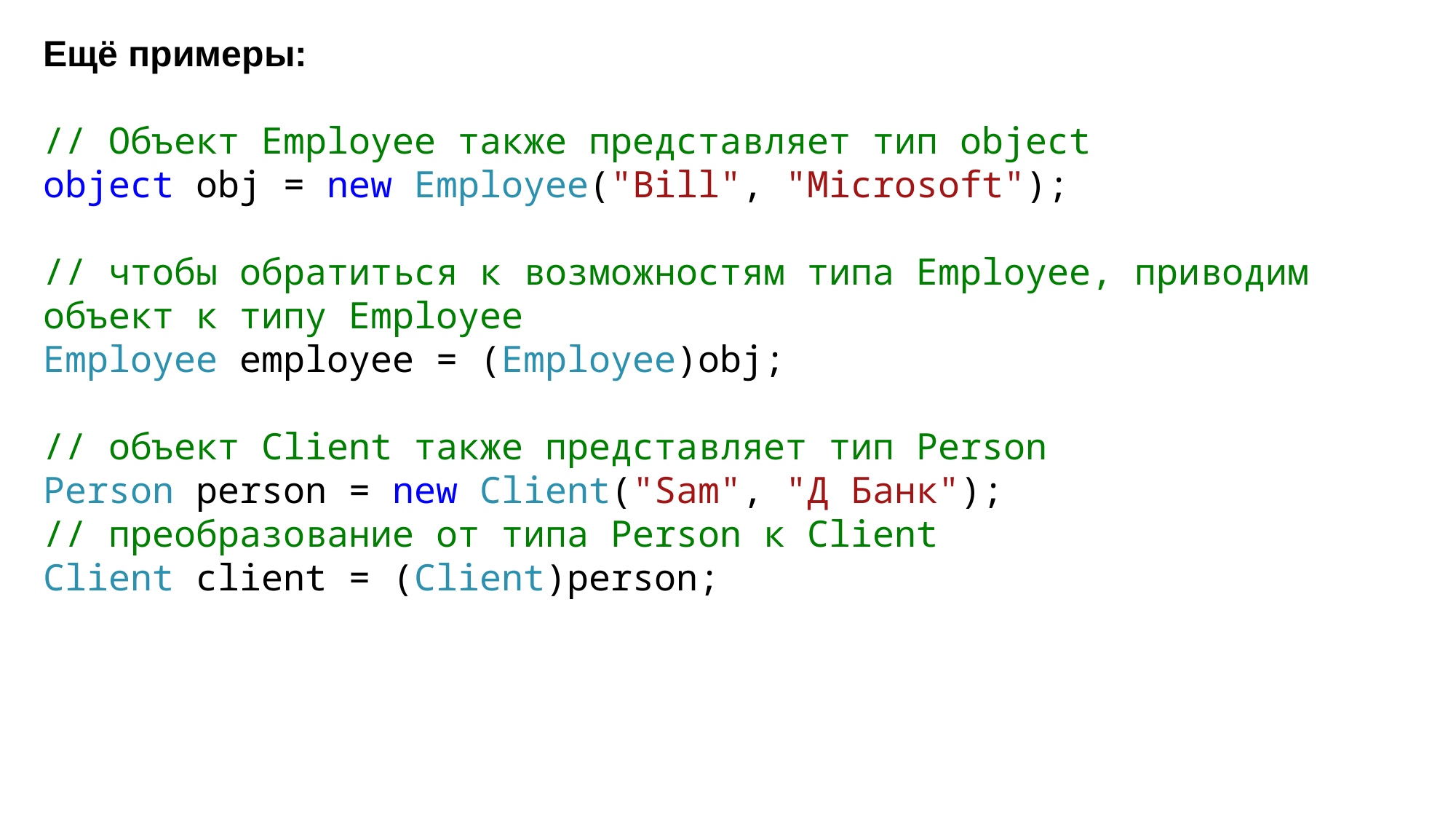

Ещё примеры:

// Объект Employee также представляет тип object
object obj = new Employee("Bill", "Microsoft");

// чтобы обратиться к возможностям типа Employee, приводим объект к типу Employee
Employee employee = (Employee)obj;

// объект Client также представляет тип Person
Person person = new Client("Sam", "Д Банк");
// преобразование от типа Person к Client
Client client = (Client)person;